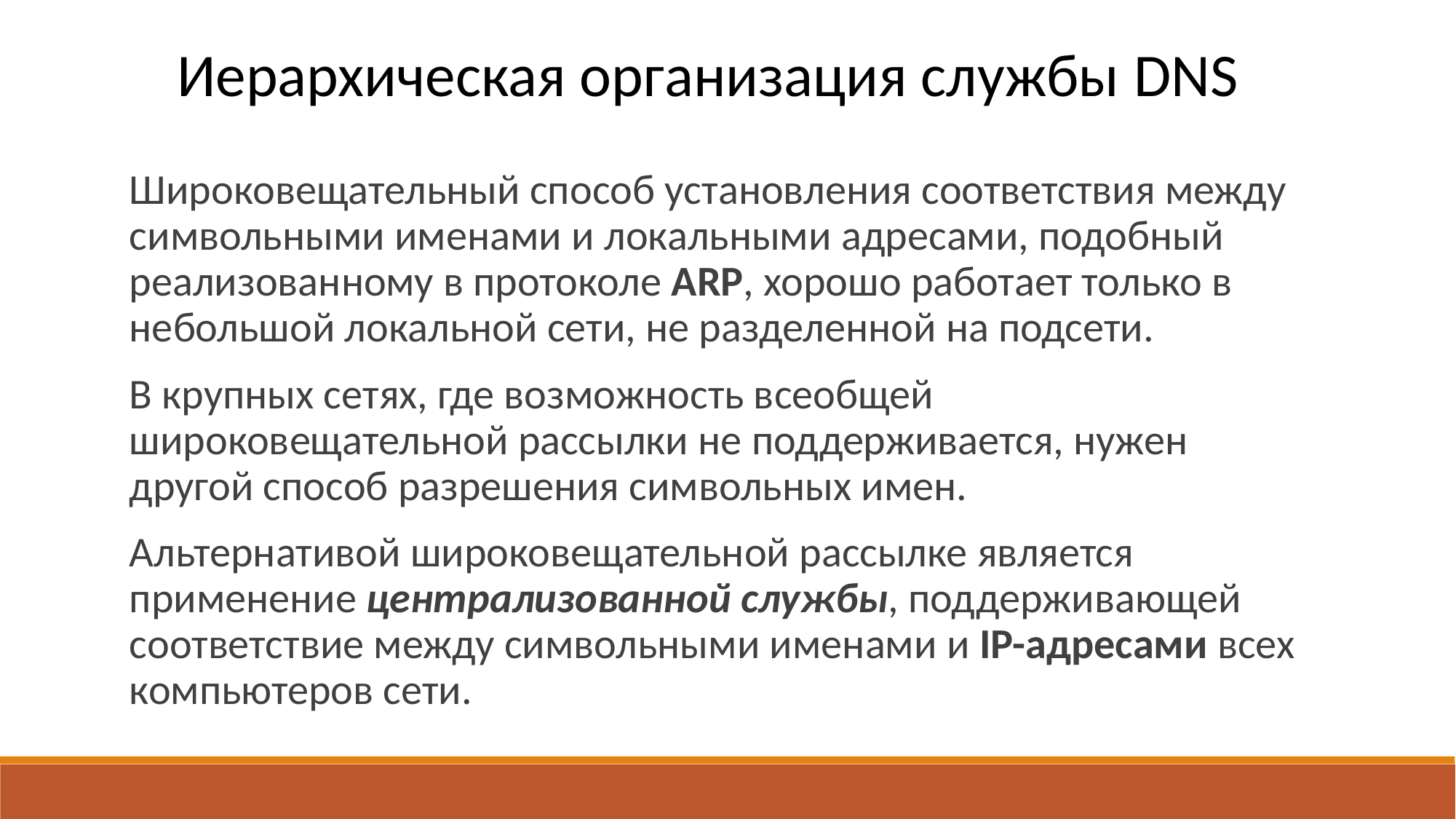

Иерархическая организация службы DNS
Широковещательный способ установления соответствия между символьными именами и локальными адресами, подобный реализованному в протоколе ARP, хорошо работает только в небольшой локальной сети, не разделенной на подсети.
В крупных сетях, где возможность всеобщей широковещательной рассылки не поддерживается, нужен другой способ разрешения символьных имен.
Альтернативой широковещательной рассылке является применение централизованной службы, поддерживающей соответствие между символьными именами и IP-адресами всех компьютеров сети.